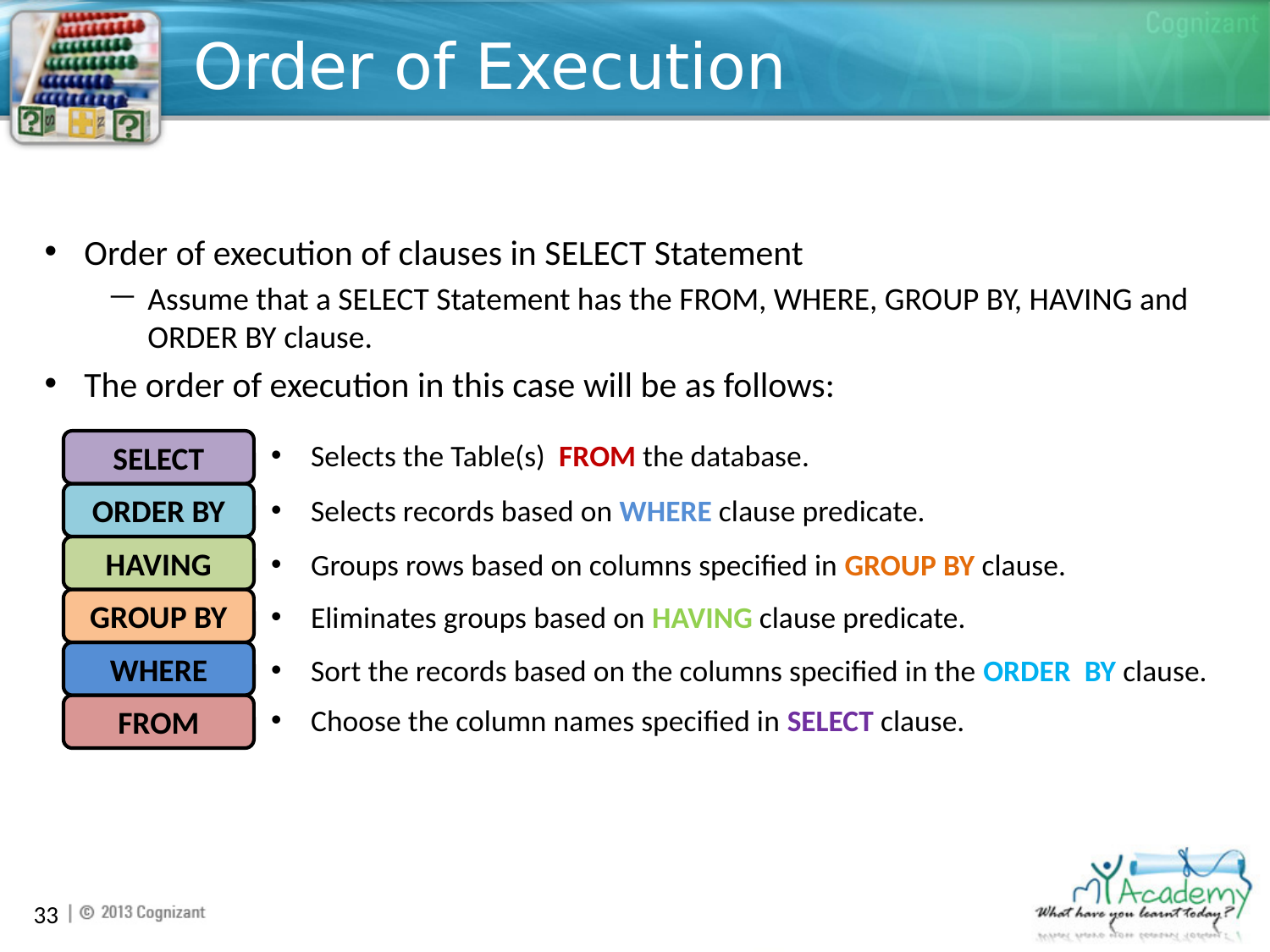

# Order of Execution
Order of execution of clauses in SELECT Statement
Assume that a SELECT Statement has the FROM, WHERE, GROUP BY, HAVING and ORDER BY clause.
The order of execution in this case will be as follows:

SELECT
Selects the Table(s)  FROM the database.
ORDER BY
Selects records based on WHERE clause predicate.
HAVING
Groups rows based on columns specified in GROUP BY clause.
GROUP BY
Eliminates groups based on HAVING clause predicate.
WHERE
Sort the records based on the columns specified in the ORDER  BY clause.
FROM
Choose the column names specified in SELECT clause.
33